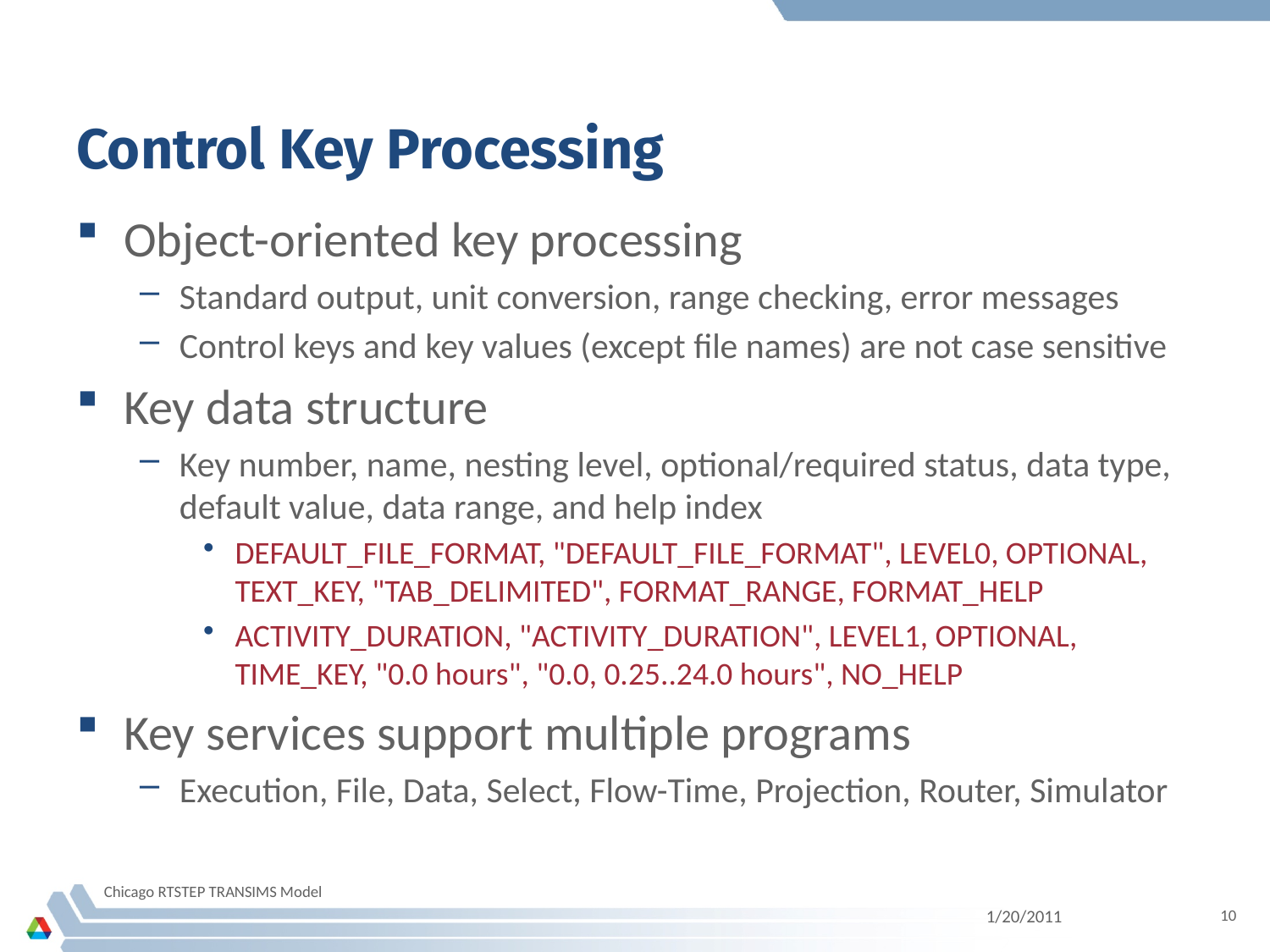

# Control Key Processing
Object-oriented key processing
Standard output, unit conversion, range checking, error messages
Control keys and key values (except file names) are not case sensitive
Key data structure
Key number, name, nesting level, optional/required status, data type, default value, data range, and help index
DEFAULT_FILE_FORMAT, "DEFAULT_FILE_FORMAT", LEVEL0, OPTIONAL, TEXT_KEY, "TAB_DELIMITED", FORMAT_RANGE, FORMAT_HELP
ACTIVITY_DURATION, "ACTIVITY_DURATION", LEVEL1, OPTIONAL, TIME_KEY, "0.0 hours", "0.0, 0.25..24.0 hours", NO_HELP
Key services support multiple programs
Execution, File, Data, Select, Flow-Time, Projection, Router, Simulator
Chicago RTSTEP TRANSIMS Model
1/20/2011
10